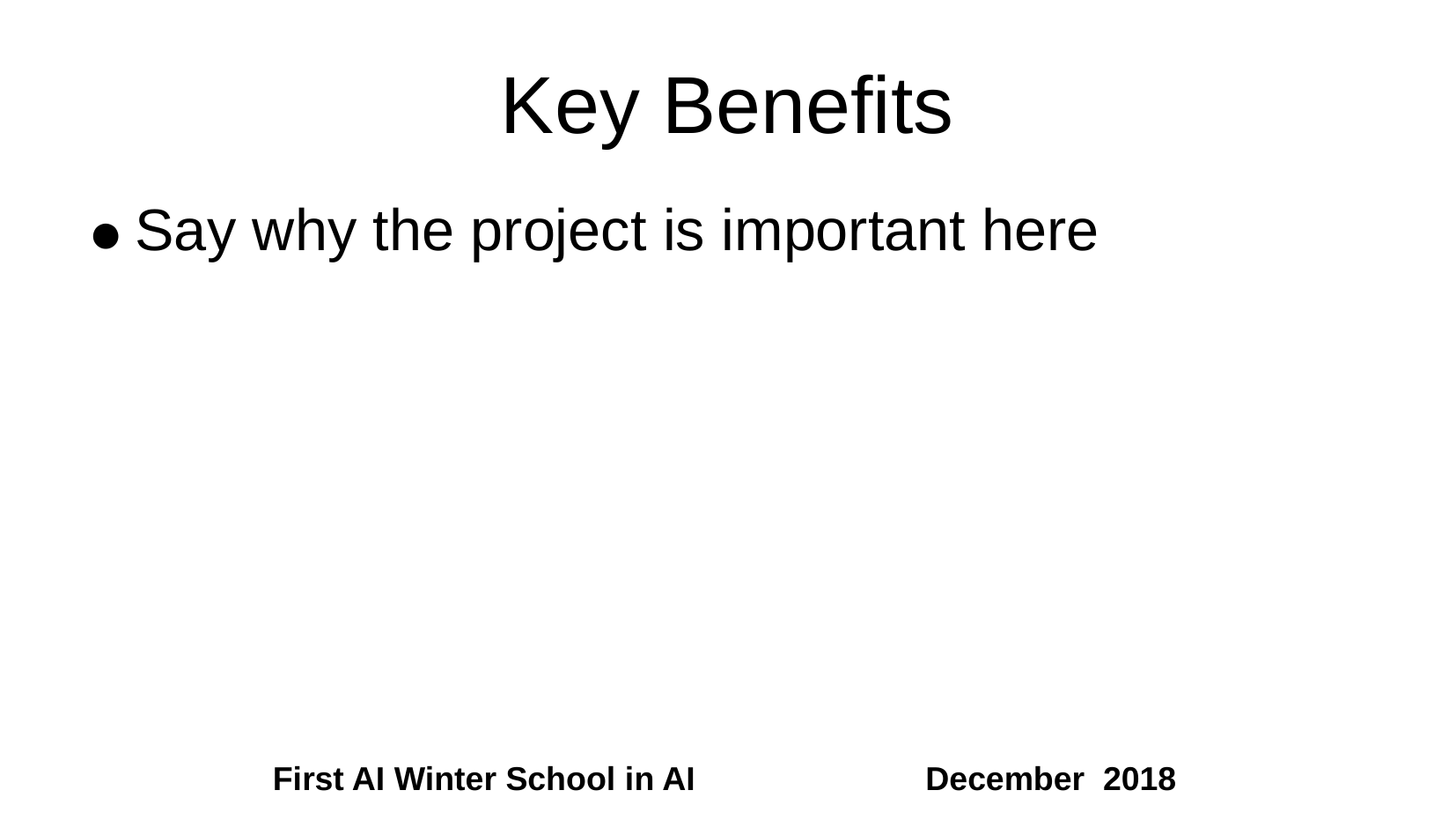

Key Benefits
Say why the project is important here
First AI Winter School in AI                         December  2018